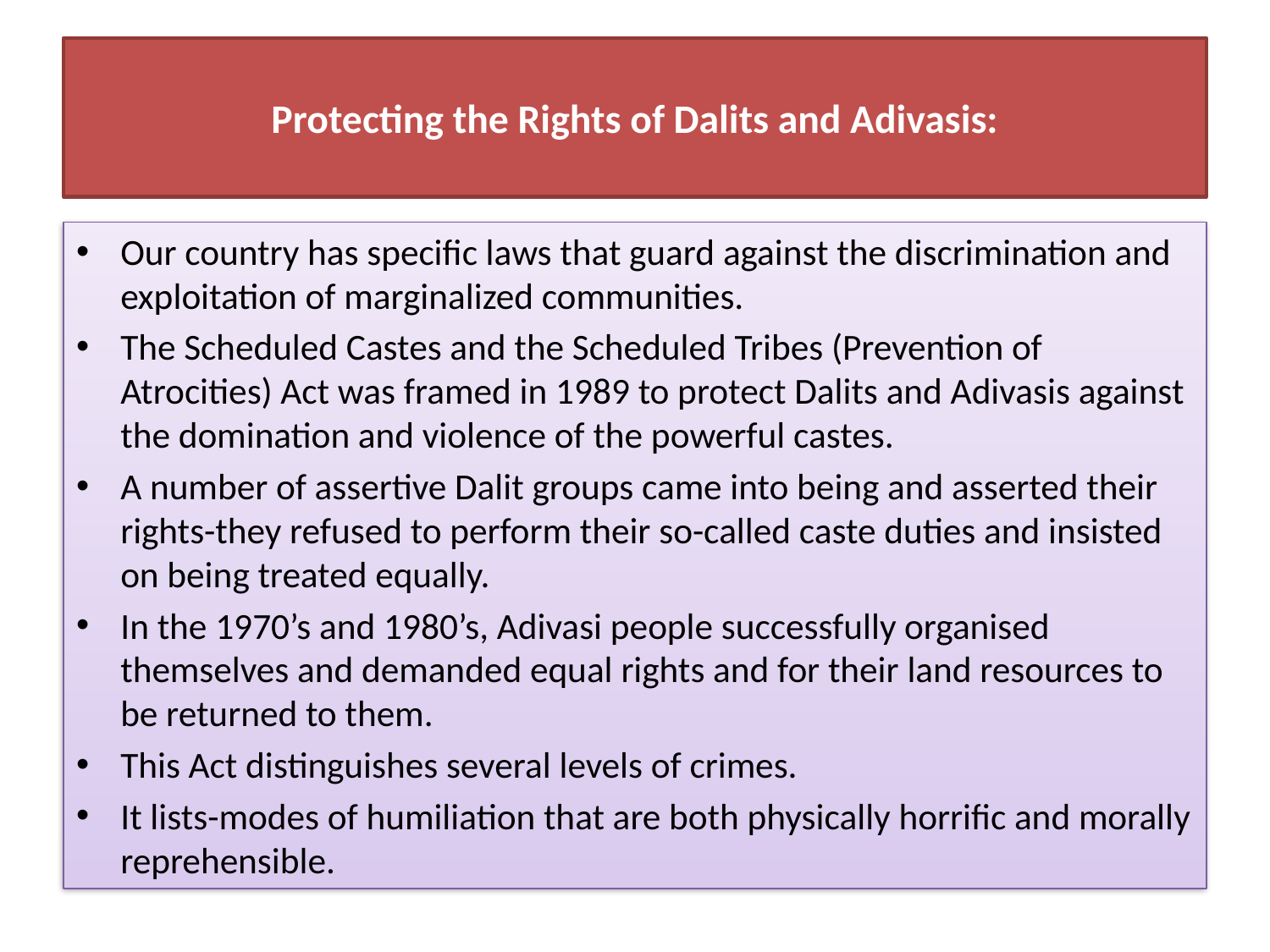

# Protecting the Rights of Dalits and Adivasis:
Our country has specific laws that guard against the discrimination and exploitation of marginalized communities.
The Scheduled Castes and the Scheduled Tribes (Prevention of Atrocities) Act was framed in 1989 to protect Dalits and Adivasis against the domination and violence of the powerful castes.
A number of assertive Dalit groups came into being and asserted their rights-they refused to perform their so-called caste duties and insisted on being treated equally.
In the 1970’s and 1980’s, Adivasi people successfully organised themselves and demanded equal rights and for their land resources to be returned to them.
This Act distinguishes several levels of crimes.
It lists-modes of humiliation that are both physically horrific and morally reprehensible.